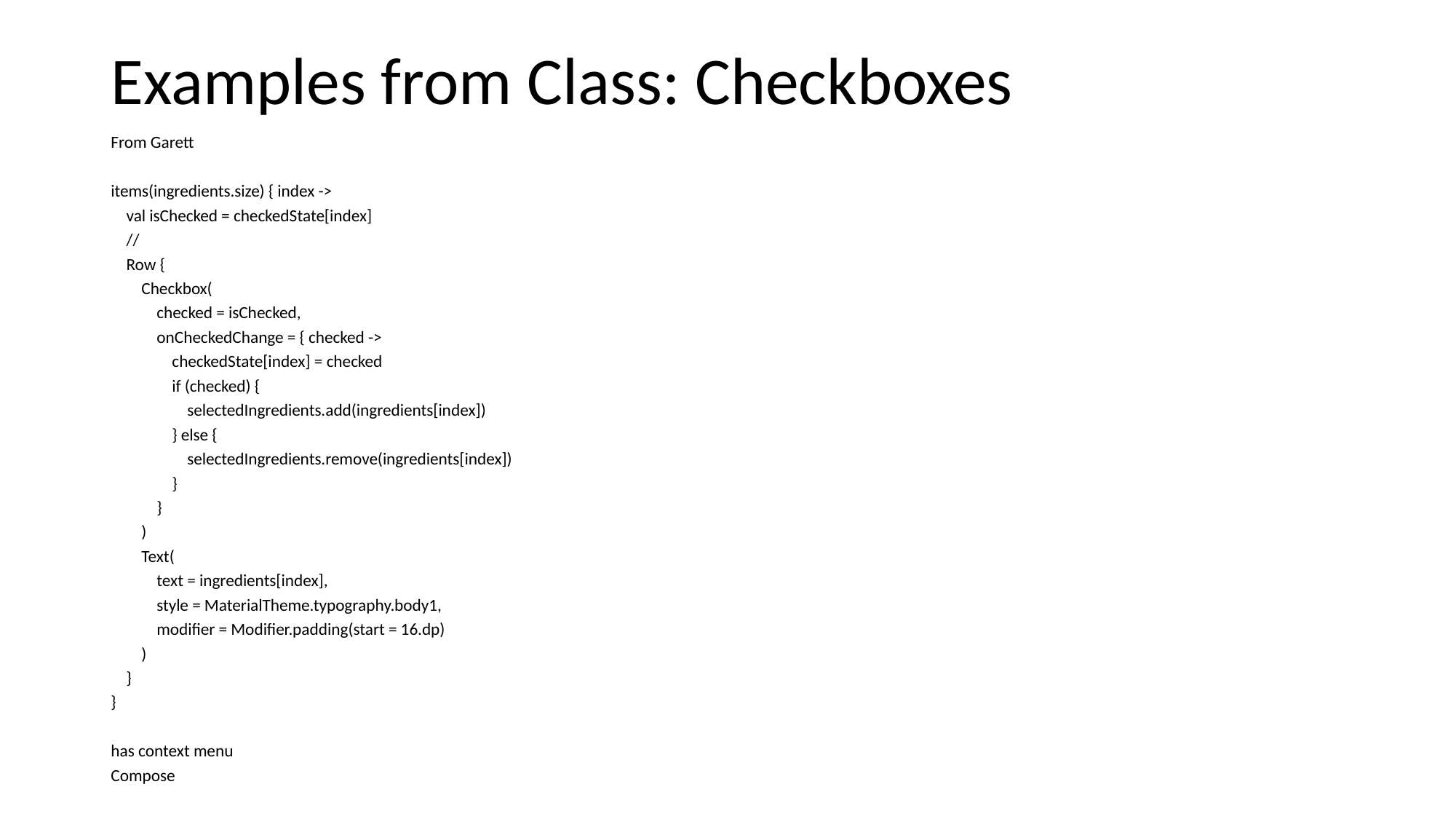

# Examples from Class: Checkboxes
From Garett

items(ingredients.size) { index ->
    val isChecked = checkedState[index]
    //
    Row {
        Checkbox(
            checked = isChecked,
            onCheckedChange = { checked ->
                checkedState[index] = checked
                if (checked) {
                    selectedIngredients.add(ingredients[index])
                } else {
                    selectedIngredients.remove(ingredients[index])
                }
            }
        )
        Text(
            text = ingredients[index],
            style = MaterialTheme.typography.body1,
            modifier = Modifier.padding(start = 16.dp)
        )
    }
}

has context menu
Compose